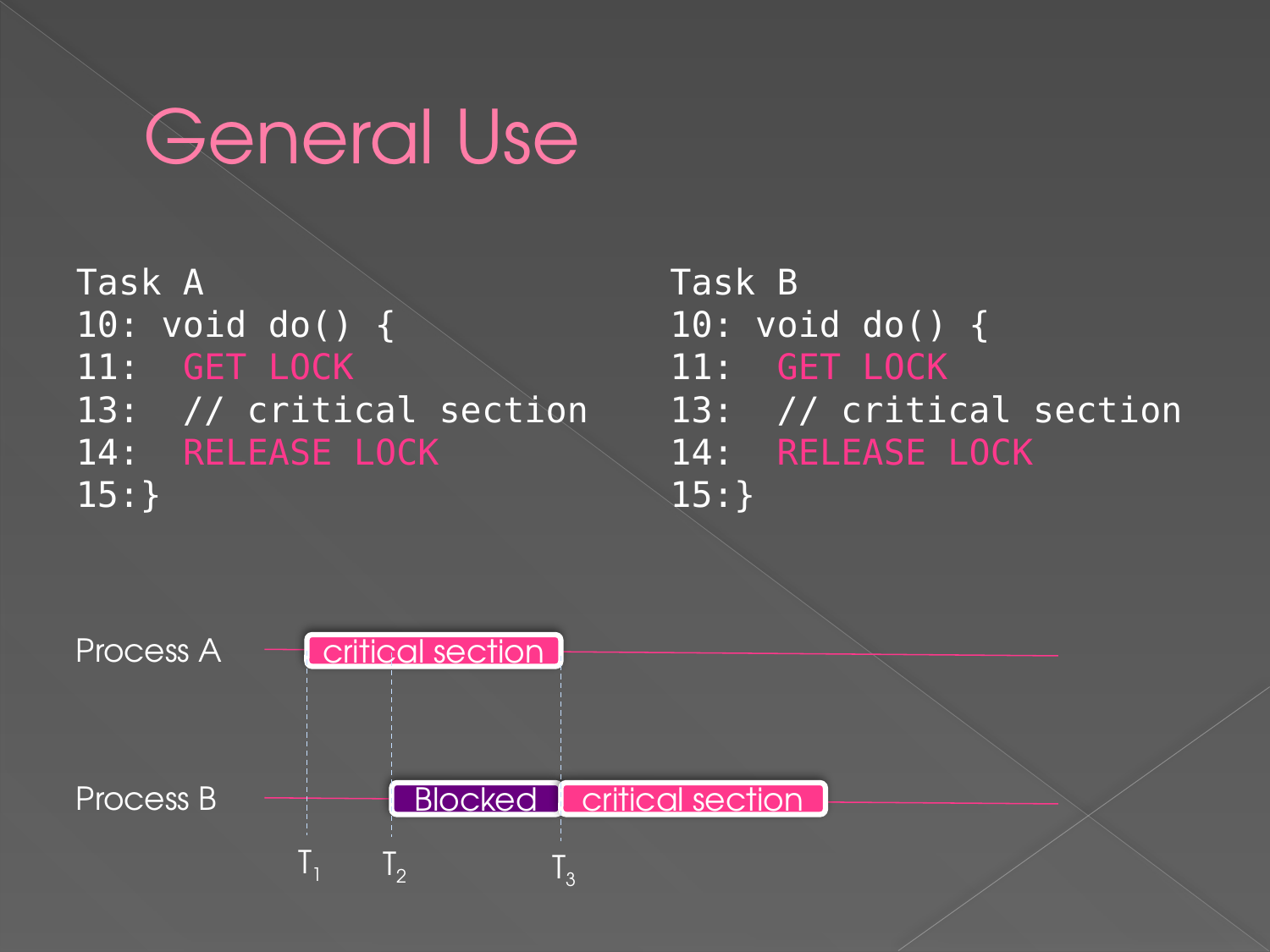

# General Use
Task A
10: void do() {
11:  GET LOCK
13:  // critical section
14:  RELEASE LOCK
15:}
Task B
10: void do() {
11:  GET LOCK
13:  // critical section
14:  RELEASE LOCK
15:}
Process A
critical section
Process B
Blocked
critical section
T1
T2
T3